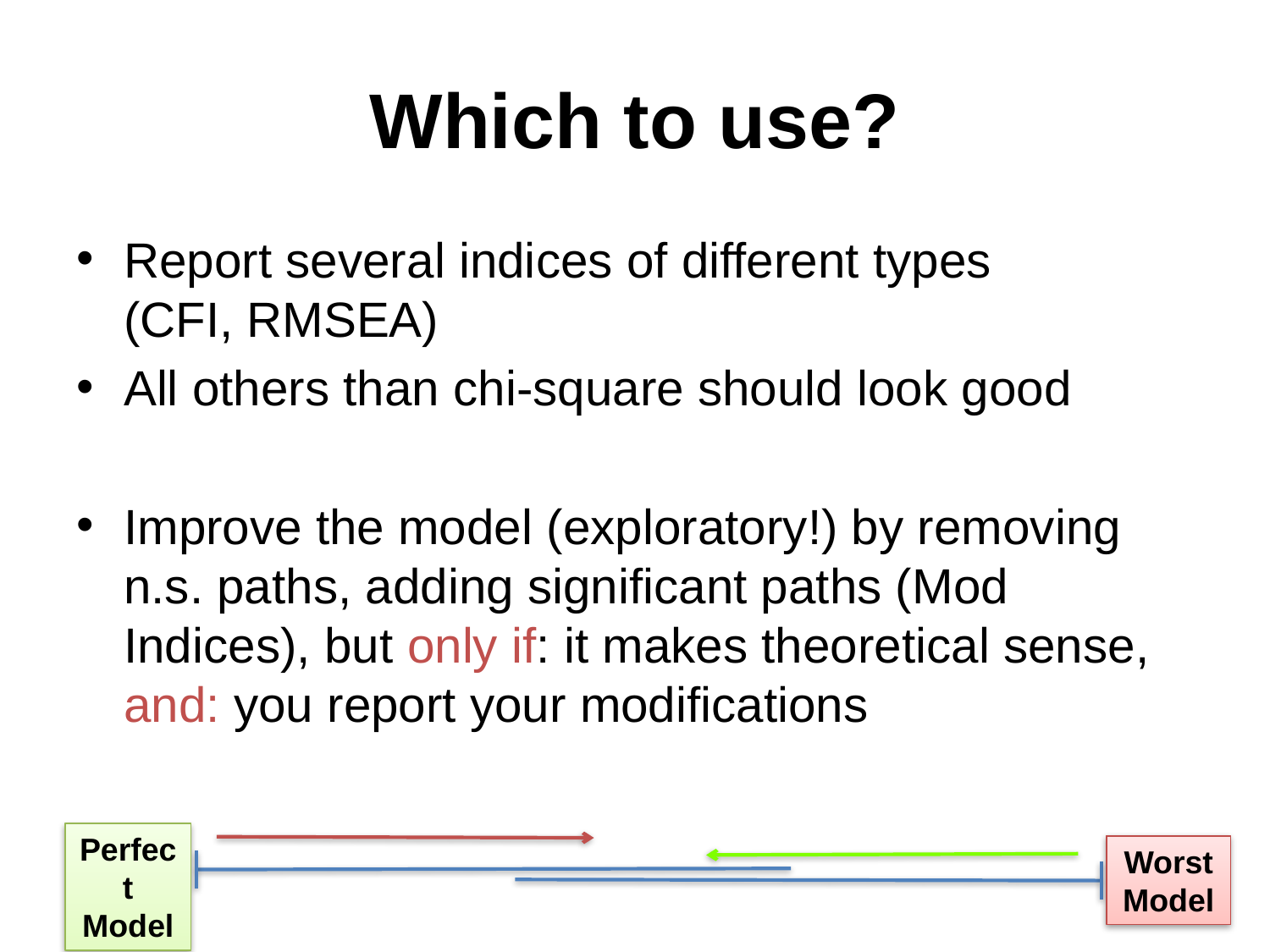

# Which to use?
Report several indices of different types
(CFI, RMSEA)
All others than chi-square should look good

Improve the model (exploratory!) by removing n.s. paths, adding significant paths (Mod Indices), but only if: it makes theoretical sense, and: you report your modifications
Perfect Model
WorstModel